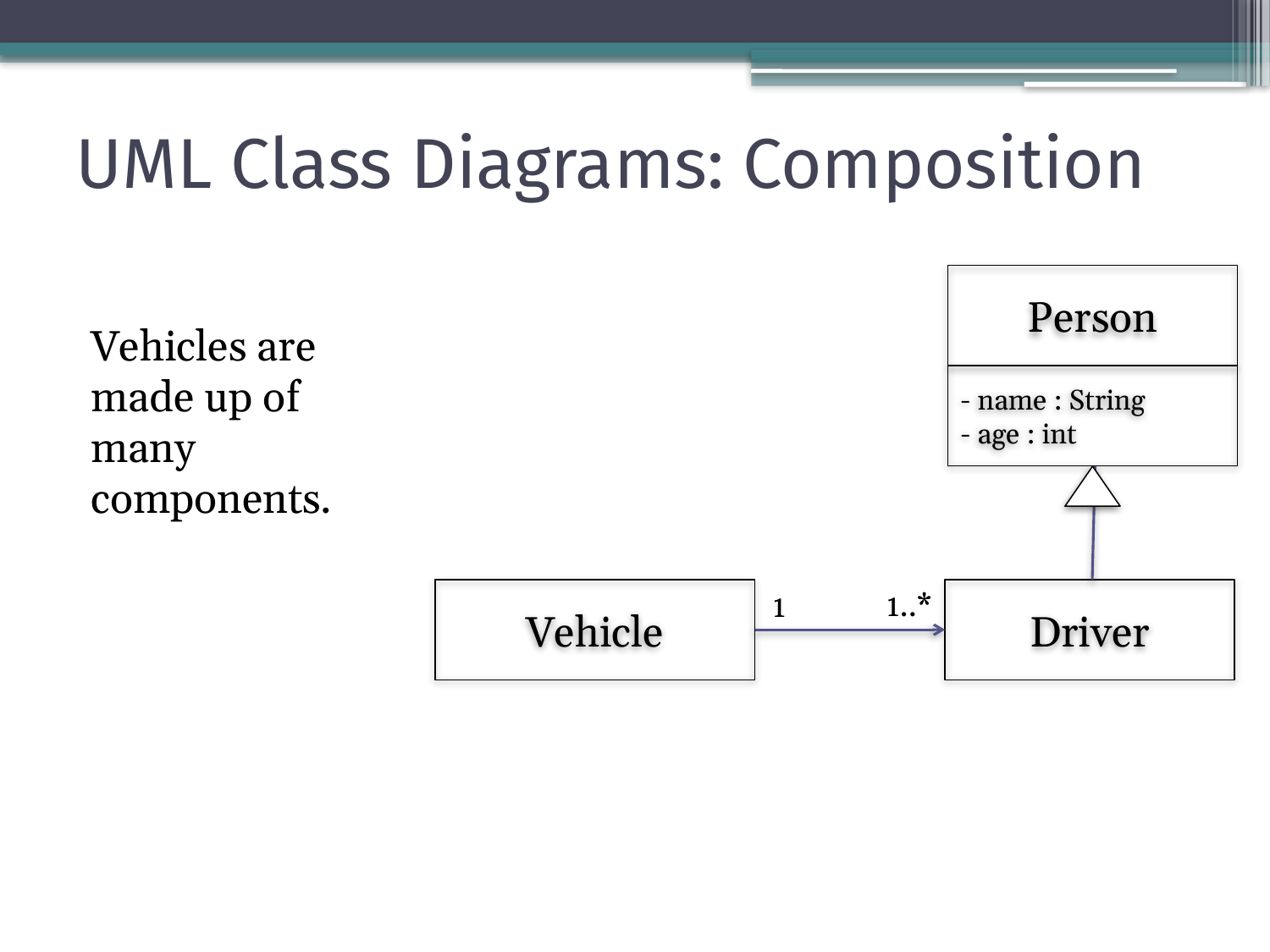

# UML Class Diagrams: Composition
Person
Vehicles are made up of many components.
- name : String
- age : int

1..*
Driver
Vehicle
1